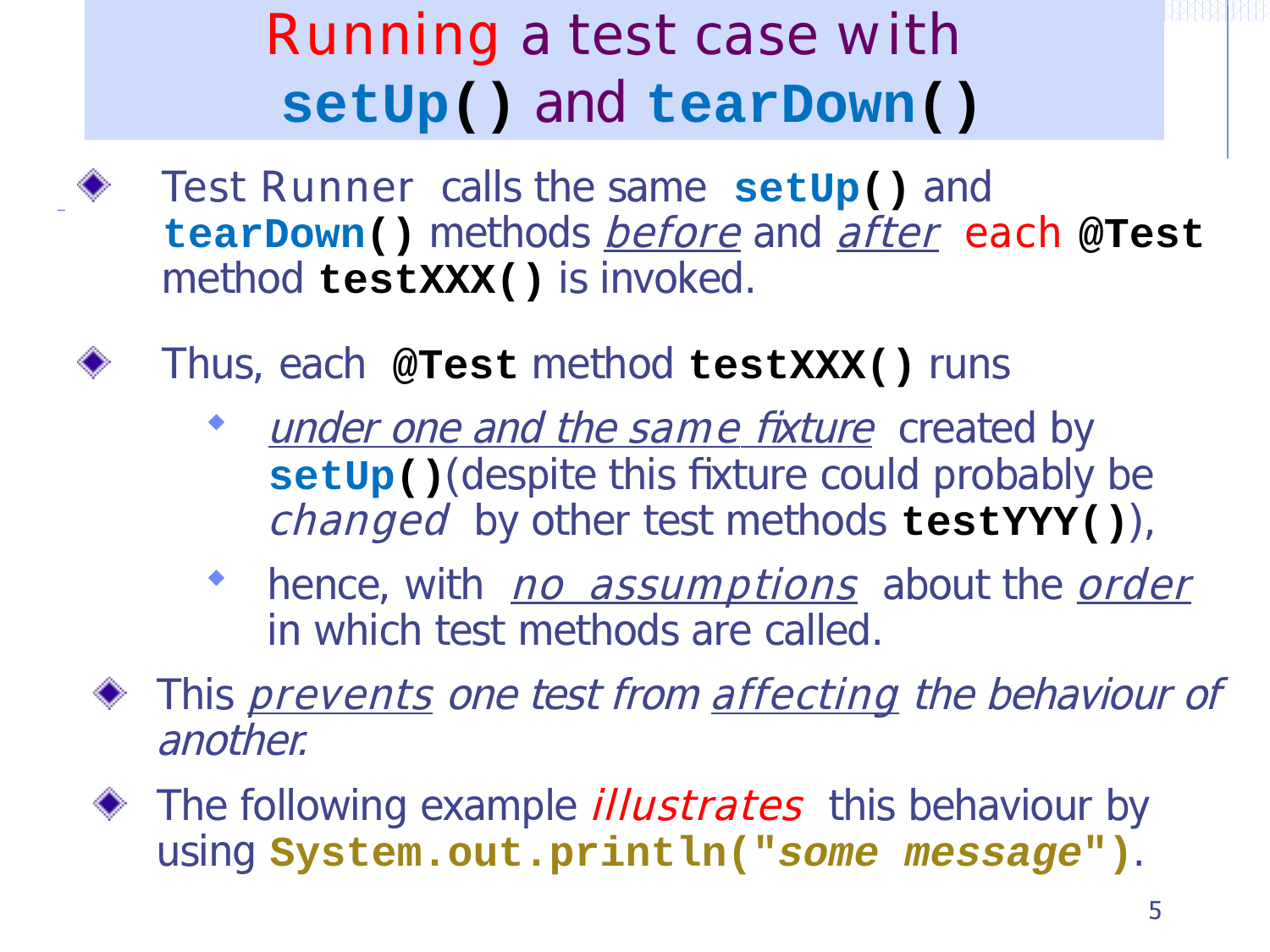

# Running a test case with setUp() and tearDown()
Test Runner calls the same  setUp() and tearDown() methods before and after  each @Test method testXXX() is invoked.
Thus, each @Test method testXXX() runs
under one and the same fixture  created by setUp()(despite this fixture could probably be changed  by other test methods testYYY()),
hence, with  no  assumptions  about the order  in which test methods are called.
This prevents one test from affecting the behaviour of another.
The following example illustrates  this behaviour by using System.out.println("some message").
5